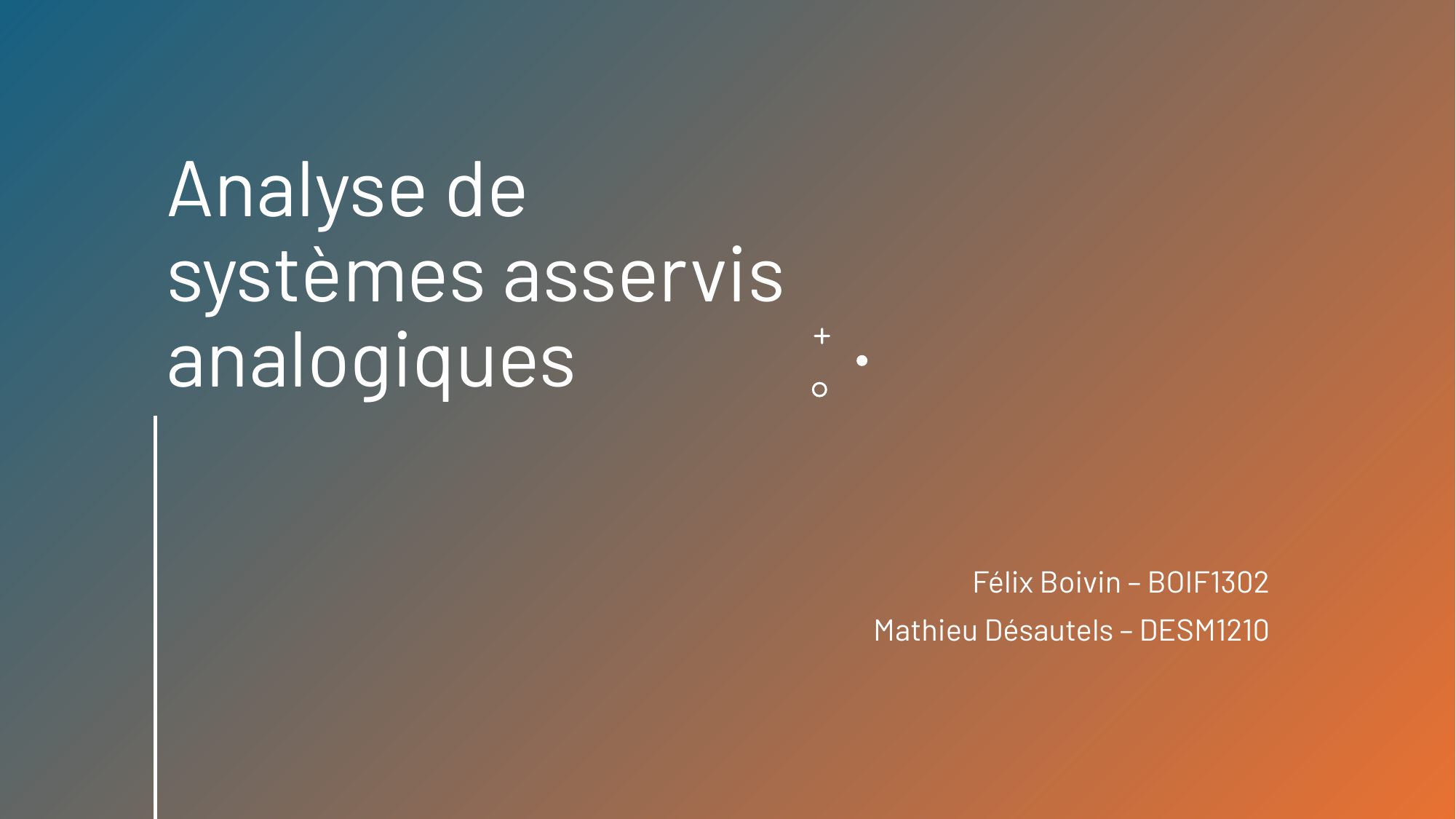

# Analyse de systèmes asservis analogiques

Félix Boivin – BOIF1302
Mathieu Désautels – DESM1210